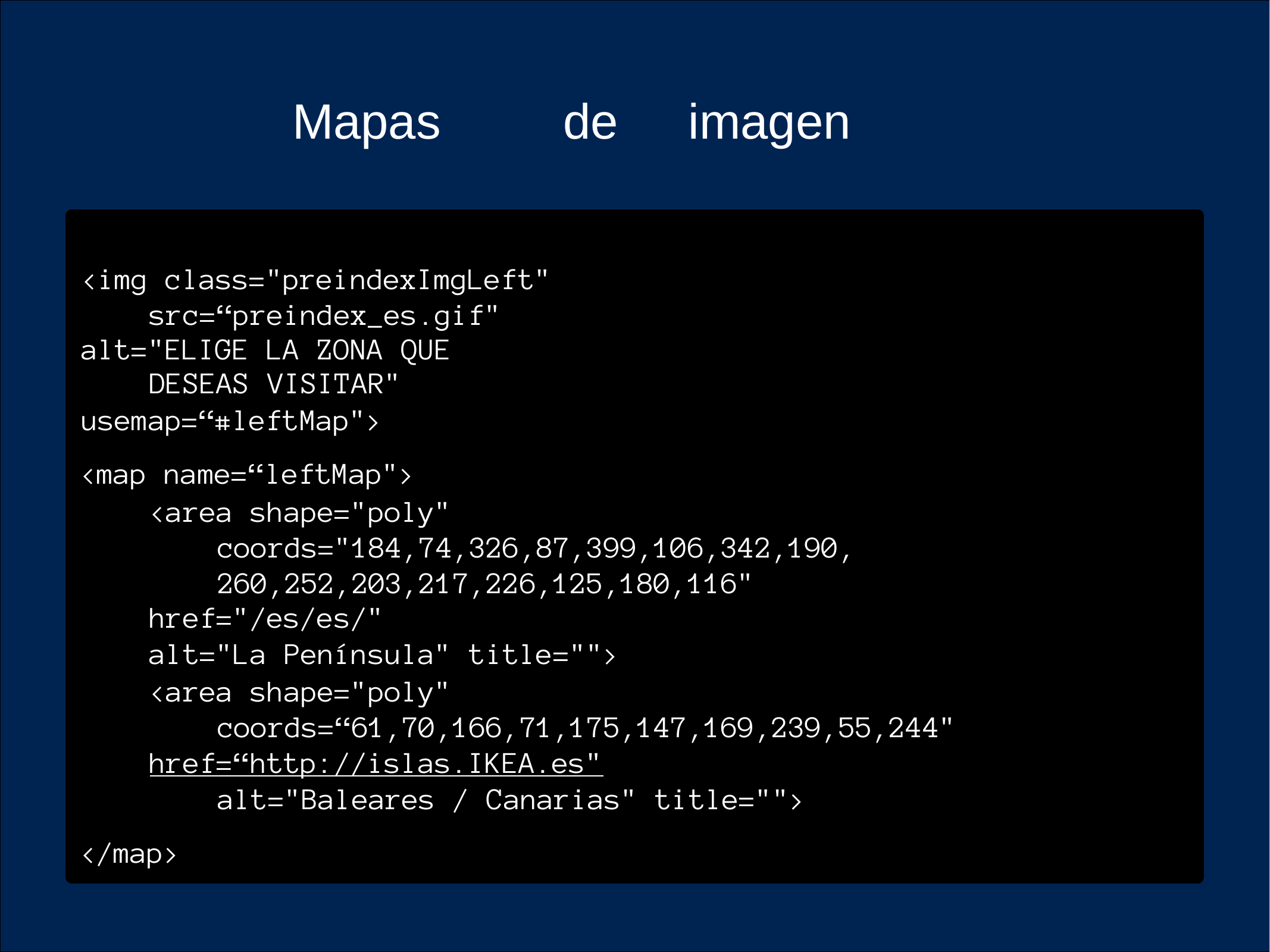

Mapas	de	imagen

<img class="preindexImgLeft" src=“preindex_es.gif"
alt="ELIGE LA ZONA QUE DESEAS VISITAR"
usemap=“#leftMap">
<map name=“leftMap">
<area shape="poly" coords="184,74,326,87,399,106,342,190, 260,252,203,217,226,125,180,116"
href="/es/es/"
alt="La Península" title="">
<area shape="poly" coords=“61,70,166,71,175,147,169,239,55,244"
href=“http://islas.IKEA.es" alt="Baleares / Canarias" title="">
</map>